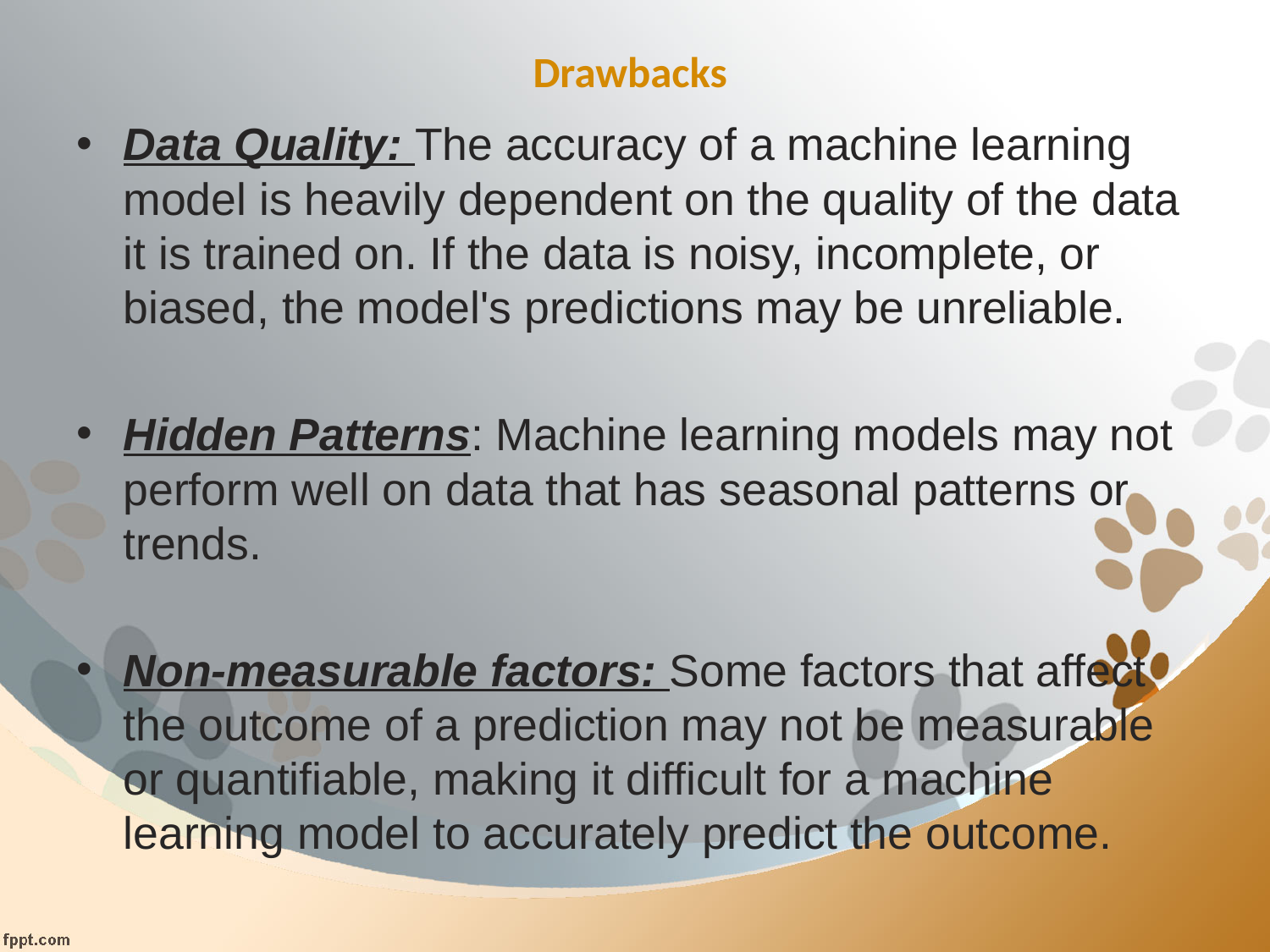

# Drawbacks
Data Quality: The accuracy of a machine learning model is heavily dependent on the quality of the data it is trained on. If the data is noisy, incomplete, or biased, the model's predictions may be unreliable.

Hidden Patterns: Machine learning models may not perform well on data that has seasonal patterns or trends.

Non-measurable factors: Some factors that affect the outcome of a prediction may not be measurable or quantifiable, making it difficult for a machine learning model to accurately predict the outcome.